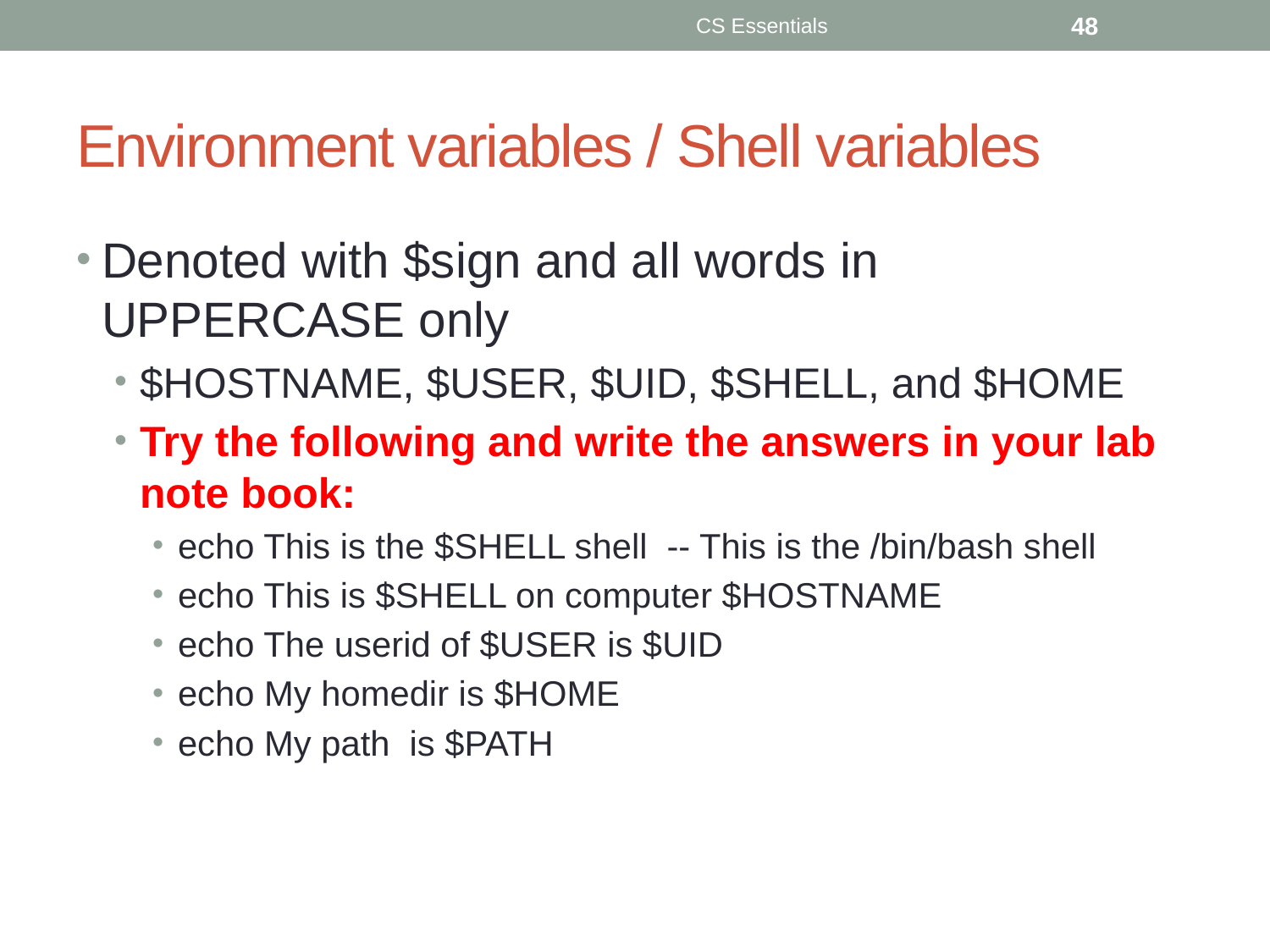

CS Essentials
48
# Environment variables / Shell variables
Denoted with $sign and all words in UPPERCASE only
$HOSTNAME, $USER, $UID, $SHELL, and $HOME
Try the following and write the answers in your lab note book:
echo This is the $SHELL shell  -- This is the /bin/bash shell
echo This is $SHELL on computer $HOSTNAME
echo The userid of $USER is $UID
echo My homedir is $HOME
echo My path  is $PATH